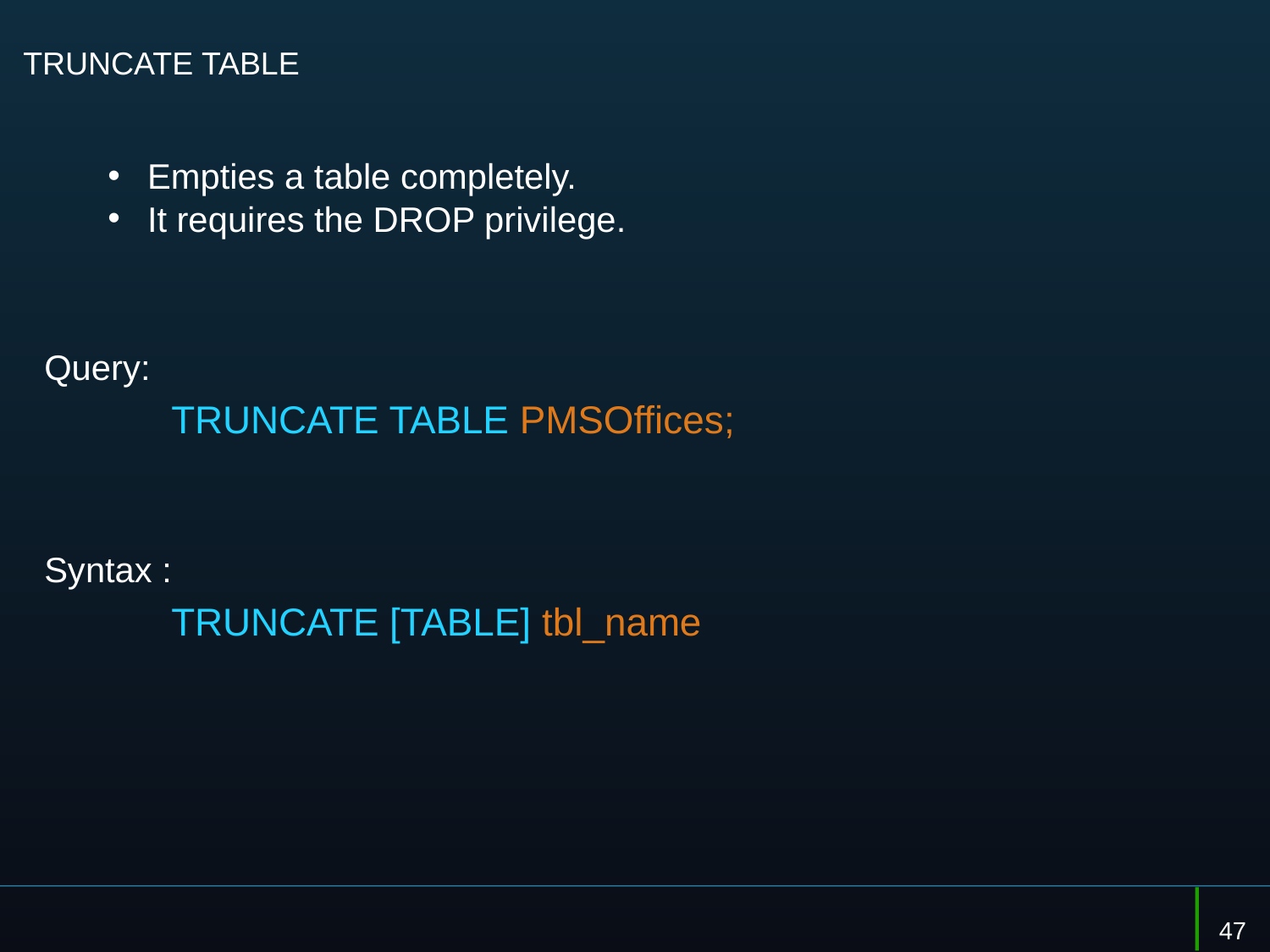

# TRUNCATE TABLE
Empties a table completely.
It requires the DROP privilege.

Query:
	TRUNCATE TABLE PMSOffices;

Syntax :
	TRUNCATE [TABLE] tbl_name

47